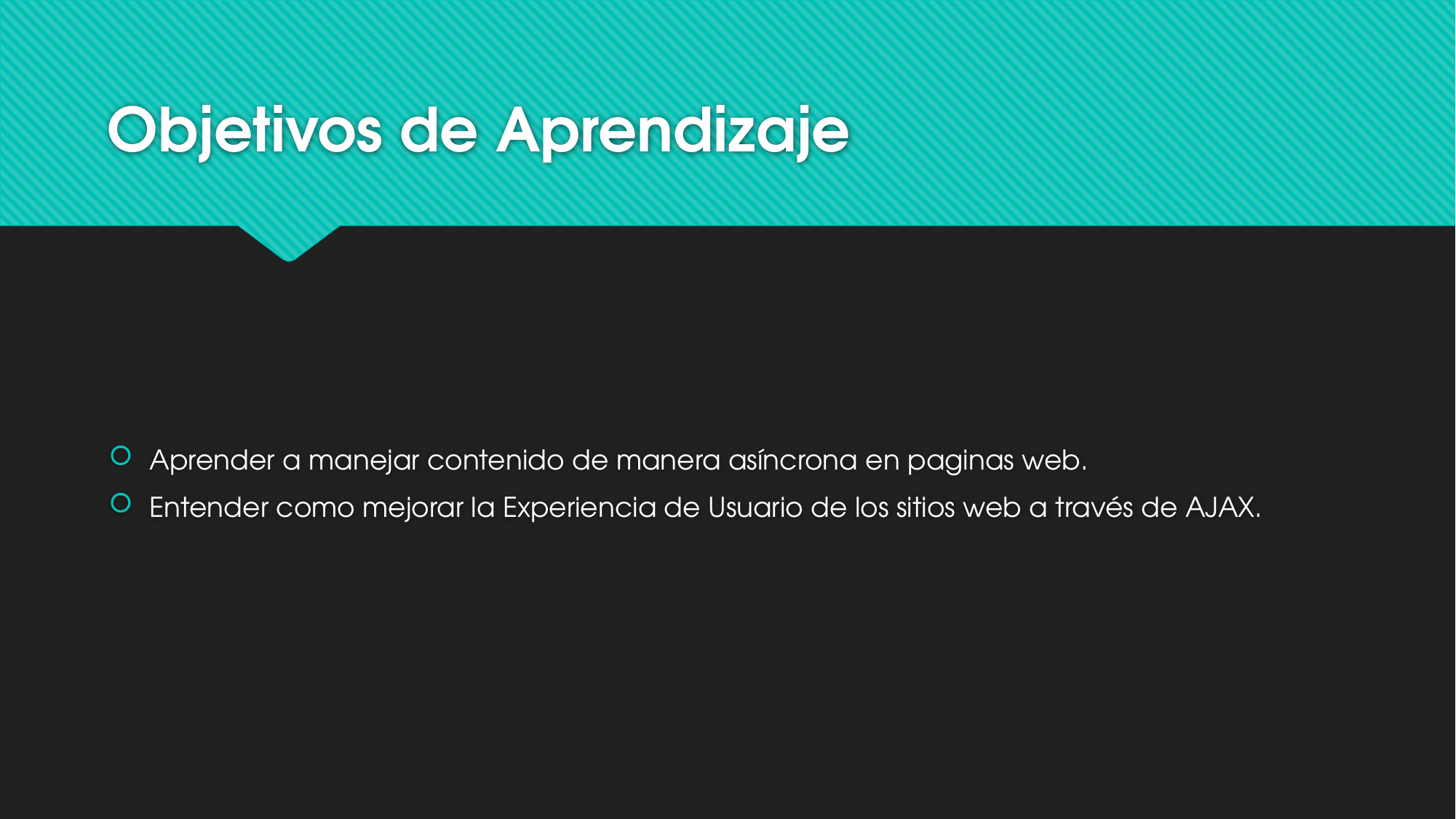

# Objetivos de Aprendizaje
Aprender a manejar contenido de manera asíncrona en paginas web.
Entender como mejorar la Experiencia de Usuario de los sitios web a través de AJAX.